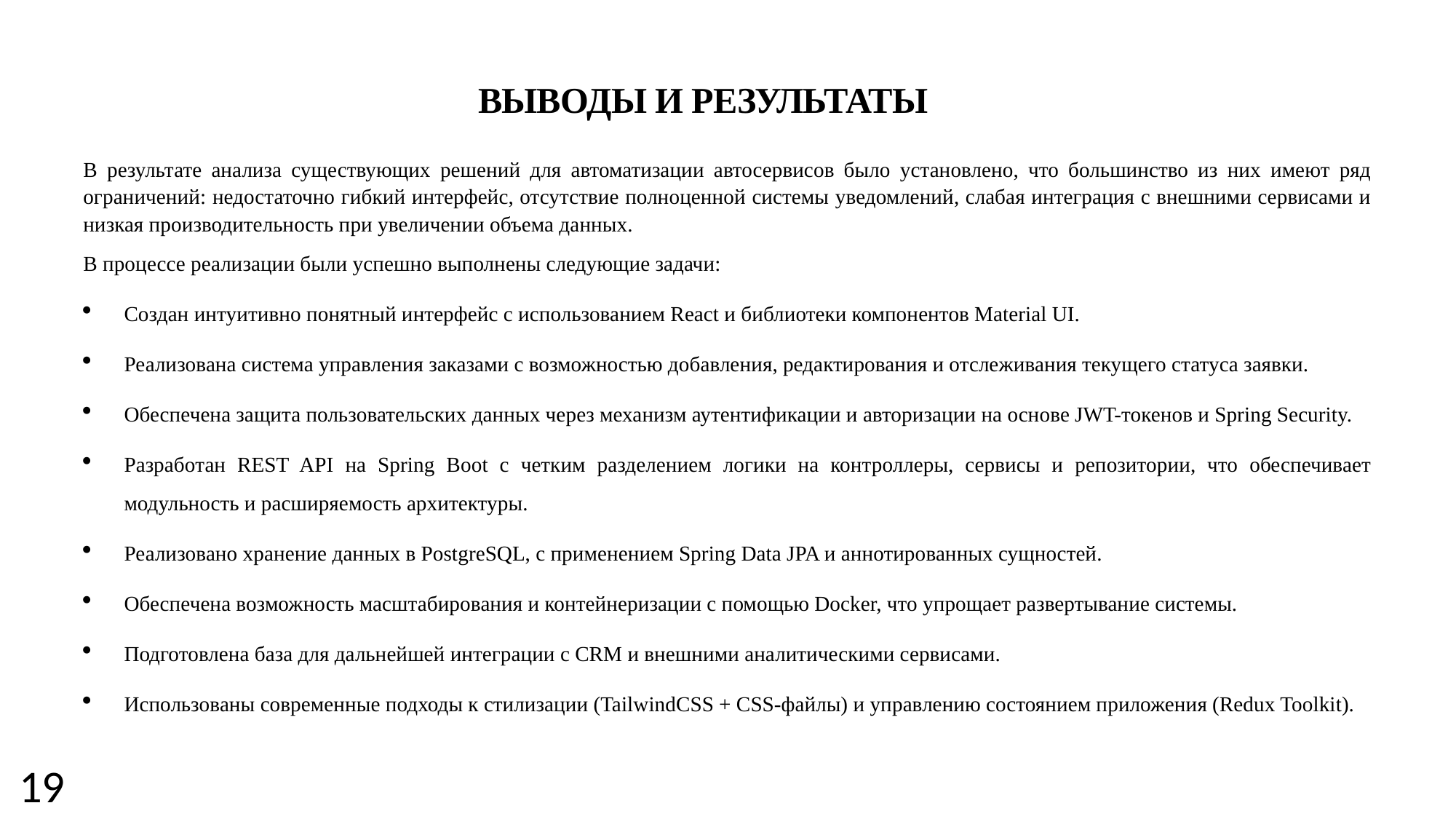

ВЫВОДЫ И РЕЗУЛЬТАТЫ
В результате анализа существующих решений для автоматизации автосервисов было установлено, что большинство из них имеют ряд ограничений: недостаточно гибкий интерфейс, отсутствие полноценной системы уведомлений, слабая интеграция с внешними сервисами и низкая производительность при увеличении объема данных.
В процессе реализации были успешно выполнены следующие задачи:
Создан интуитивно понятный интерфейс с использованием React и библиотеки компонентов Material UI.
Реализована система управления заказами с возможностью добавления, редактирования и отслеживания текущего статуса заявки.
Обеспечена защита пользовательских данных через механизм аутентификации и авторизации на основе JWT-токенов и Spring Security.
Разработан REST API на Spring Boot с четким разделением логики на контроллеры, сервисы и репозитории, что обеспечивает модульность и расширяемость архитектуры.
Реализовано хранение данных в PostgreSQL, с применением Spring Data JPA и аннотированных сущностей.
Обеспечена возможность масштабирования и контейнеризации с помощью Docker, что упрощает развертывание системы.
Подготовлена база для дальнейшей интеграции с CRM и внешними аналитическими сервисами.
Использованы современные подходы к стилизации (TailwindCSS + CSS-файлы) и управлению состоянием приложения (Redux Toolkit).
19